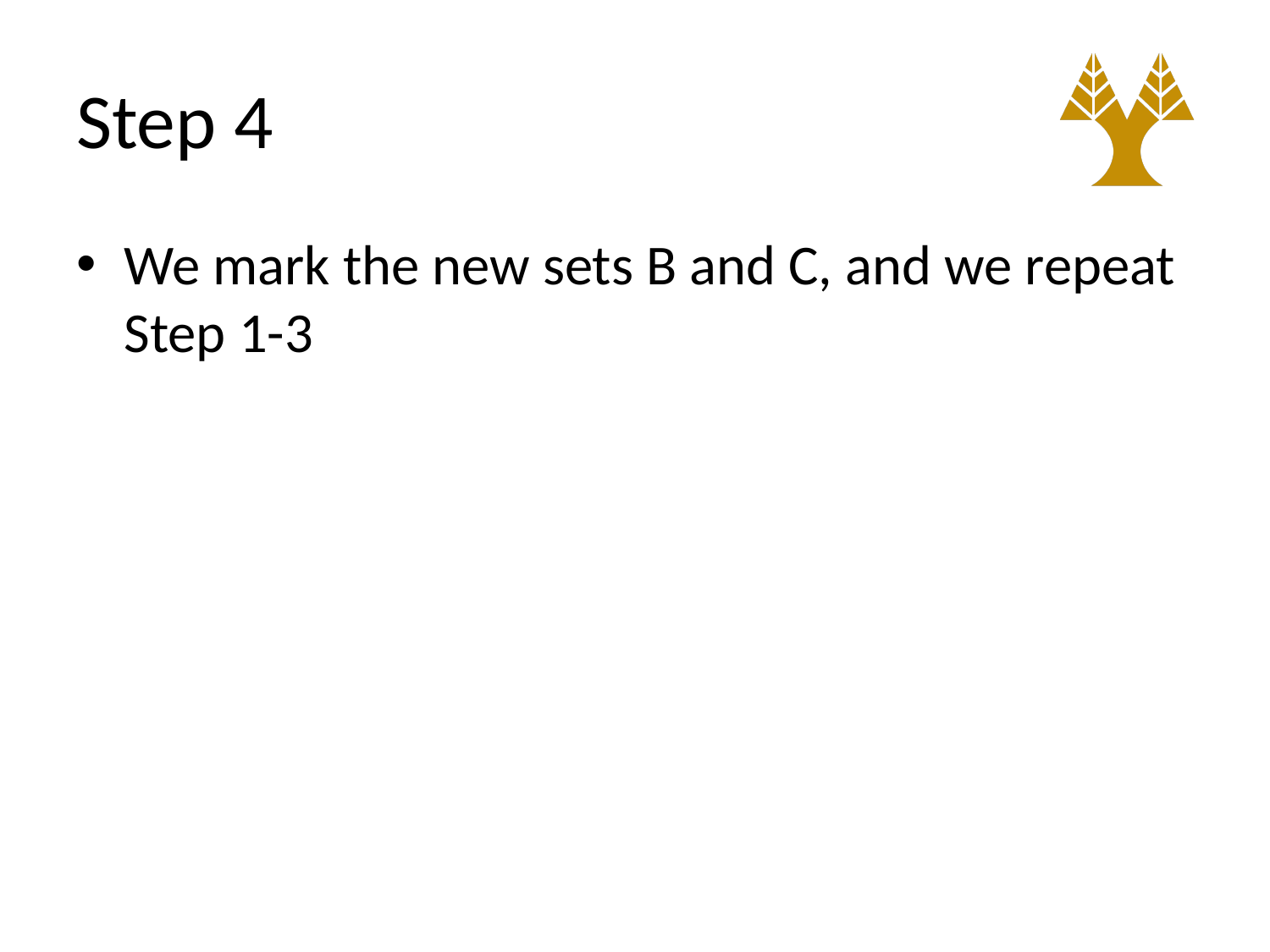

# Step 4
We mark the new sets B and C, and we repeat Step 1-3